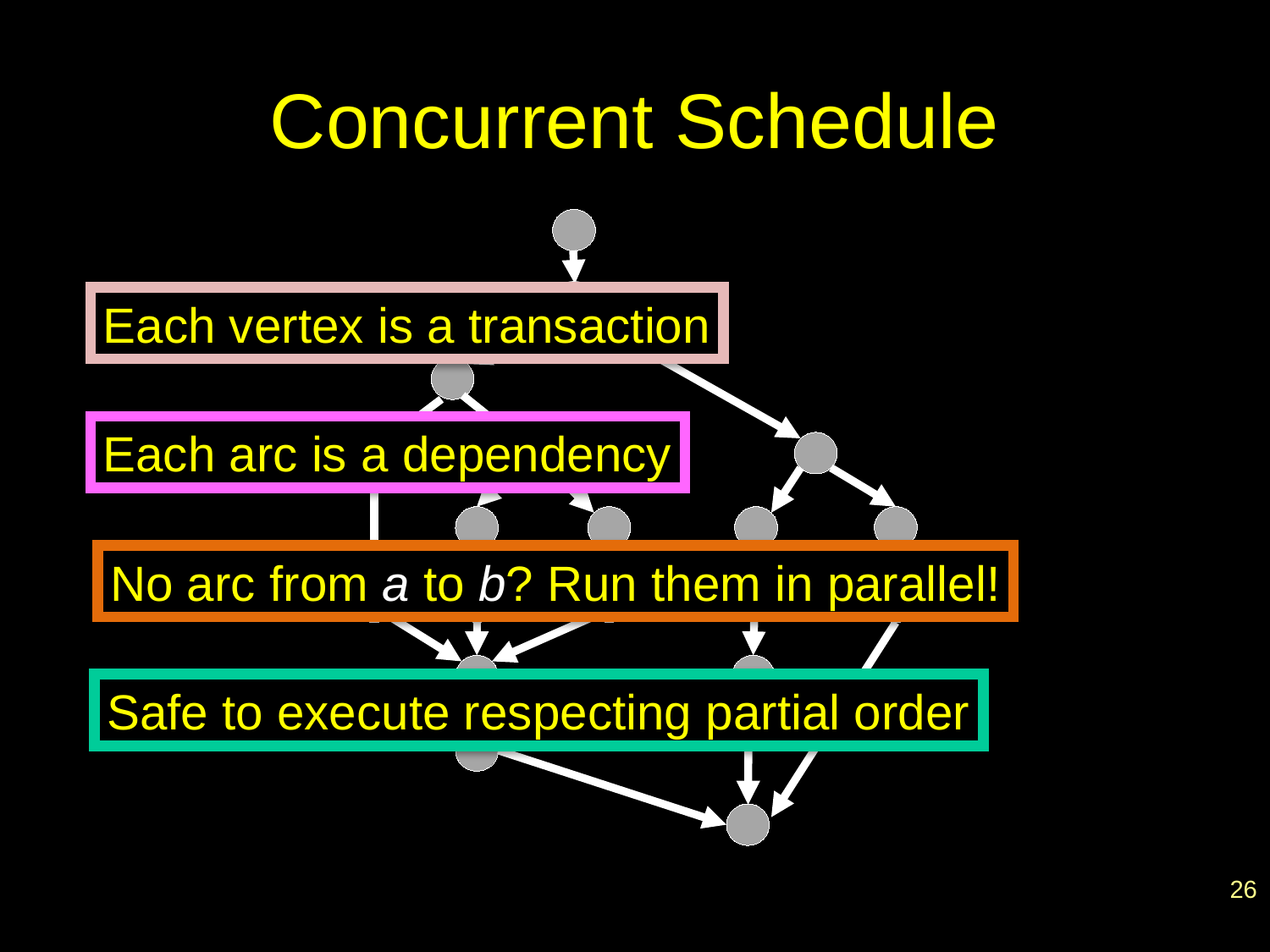

# Concurrent Schedule

Each vertex is a transaction
Each arc is a dependency
No arc from a to b? Run them in parallel!
Safe to execute respecting partial order
26